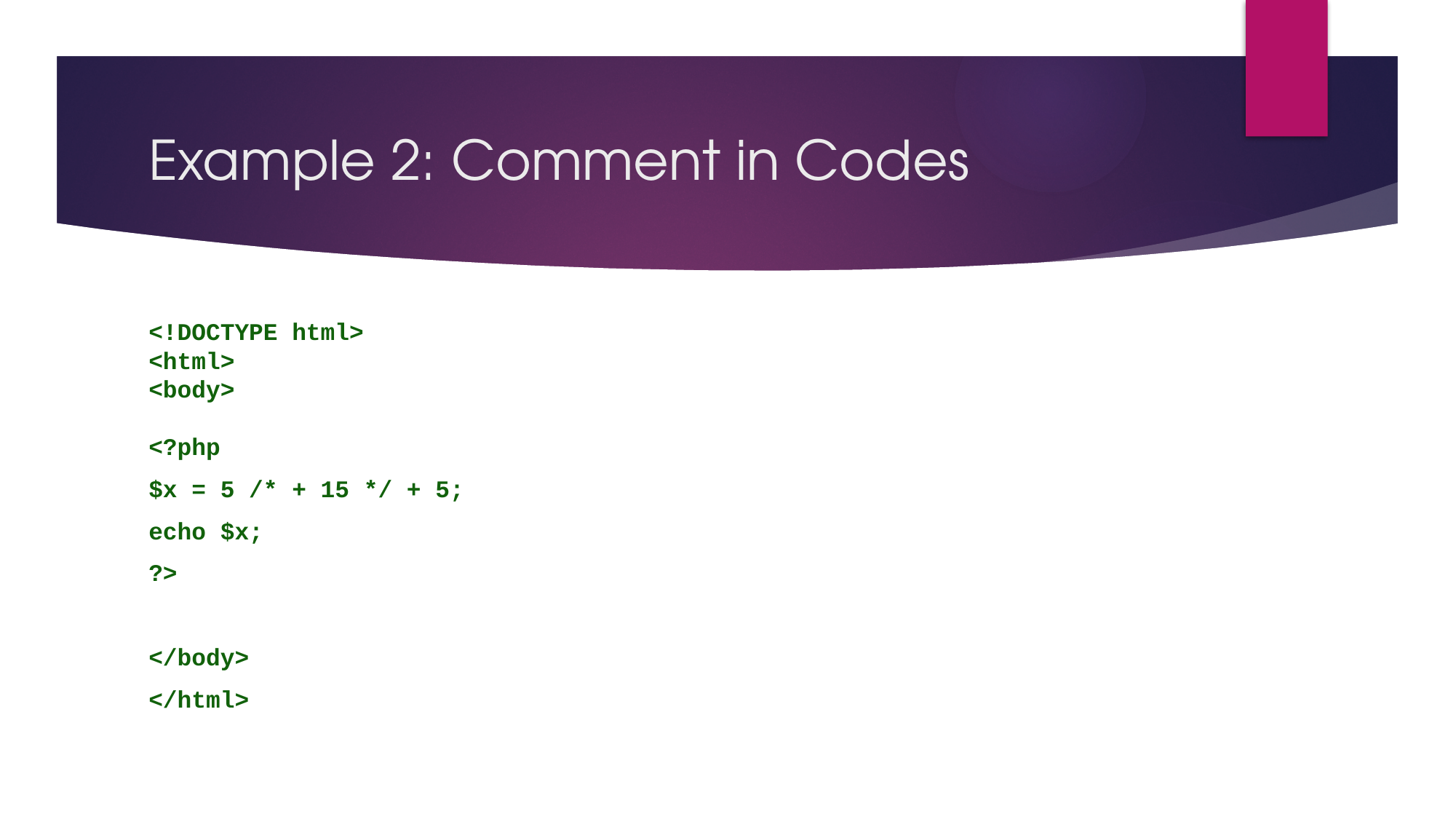

# Example 2: Comment in Codes
<!DOCTYPE html>
<html>
<body>
<?php
$x = 5 /* + 15 */ + 5;
echo $x;
?>

</body>
</html>